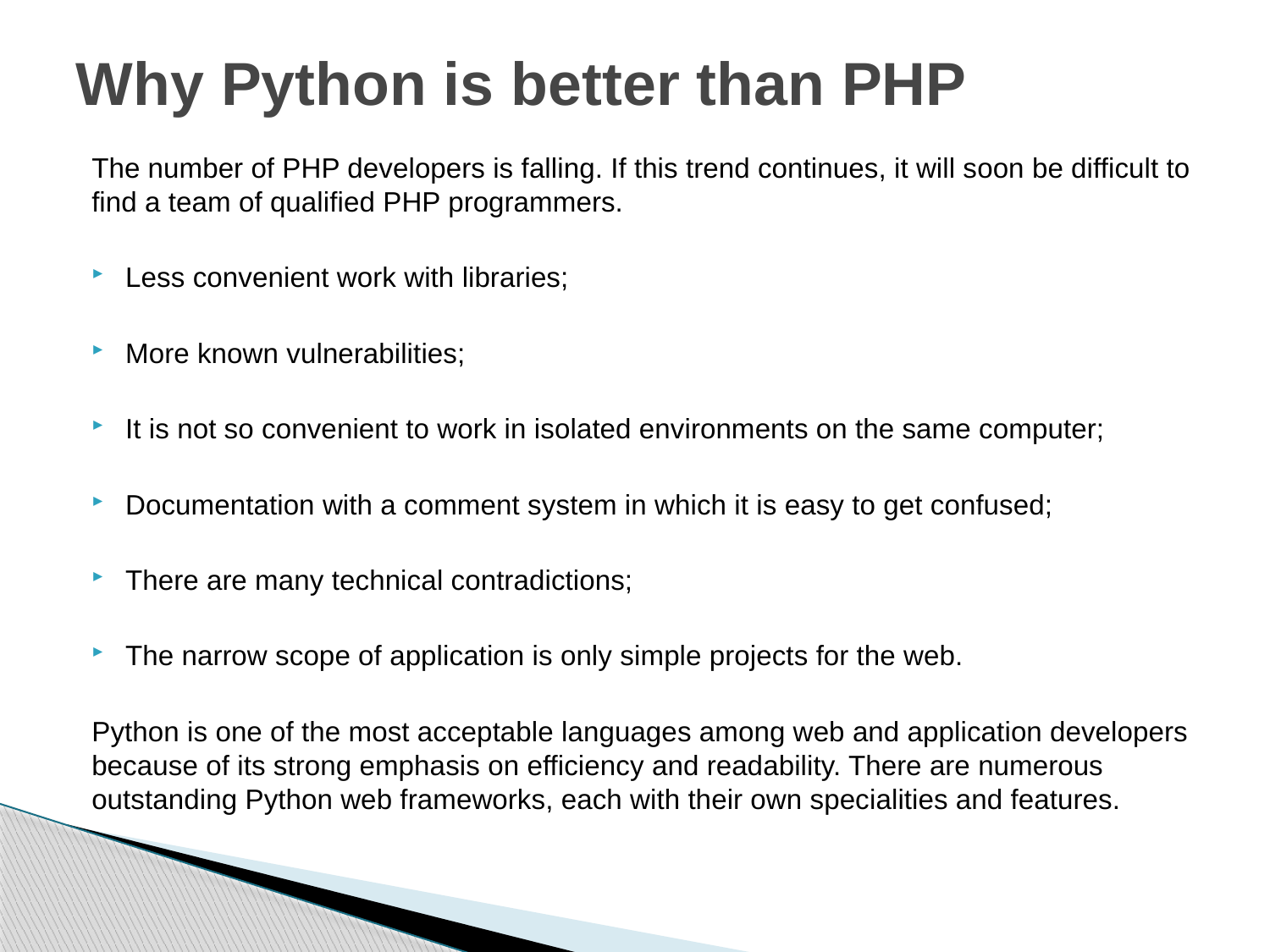

# Why Python is better than PHP

The number of PHP developers is falling. If this trend continues, it will soon be difficult to find a team of qualified PHP programmers.

Less convenient work with libraries;

More known vulnerabilities;

It is not so convenient to work in isolated environments on the same computer;

Documentation with a comment system in which it is easy to get confused;

There are many technical contradictions;

The narrow scope of application is only simple projects for the web.

Python is one of the most acceptable languages among web and application developers because of its strong emphasis on efficiency and readability. There are numerous outstanding Python web frameworks, each with their own specialities and features.